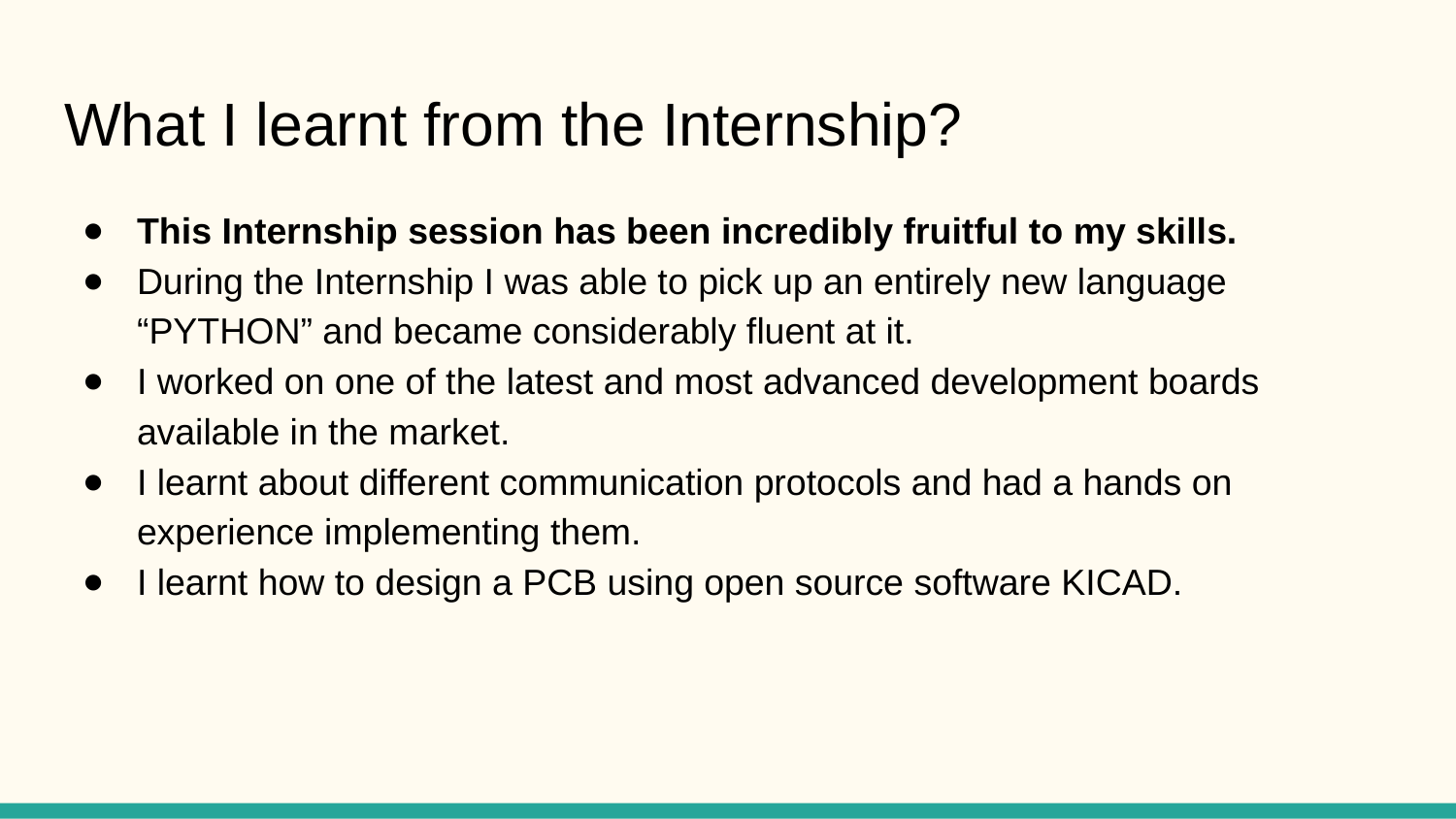

# What I learnt from the Internship?
This Internship session has been incredibly fruitful to my skills.
During the Internship I was able to pick up an entirely new language “PYTHON” and became considerably fluent at it.
I worked on one of the latest and most advanced development boards available in the market.
I learnt about different communication protocols and had a hands on experience implementing them.
I learnt how to design a PCB using open source software KICAD.